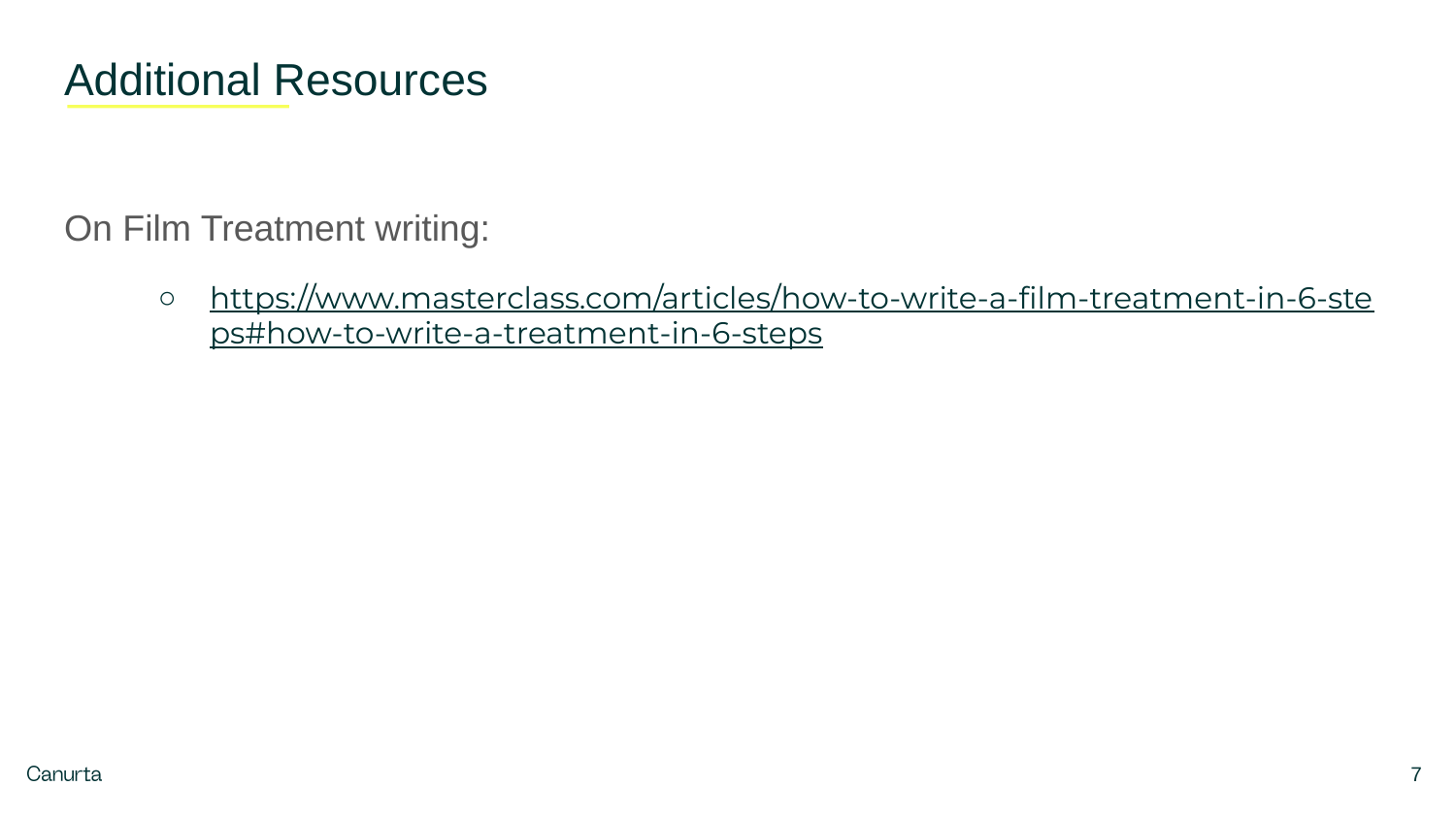

# Additional Resources

On Film Treatment writing:
https://www.masterclass.com/articles/how-to-write-a-film-treatment-in-6-steps#how-to-write-a-treatment-in-6-steps
7